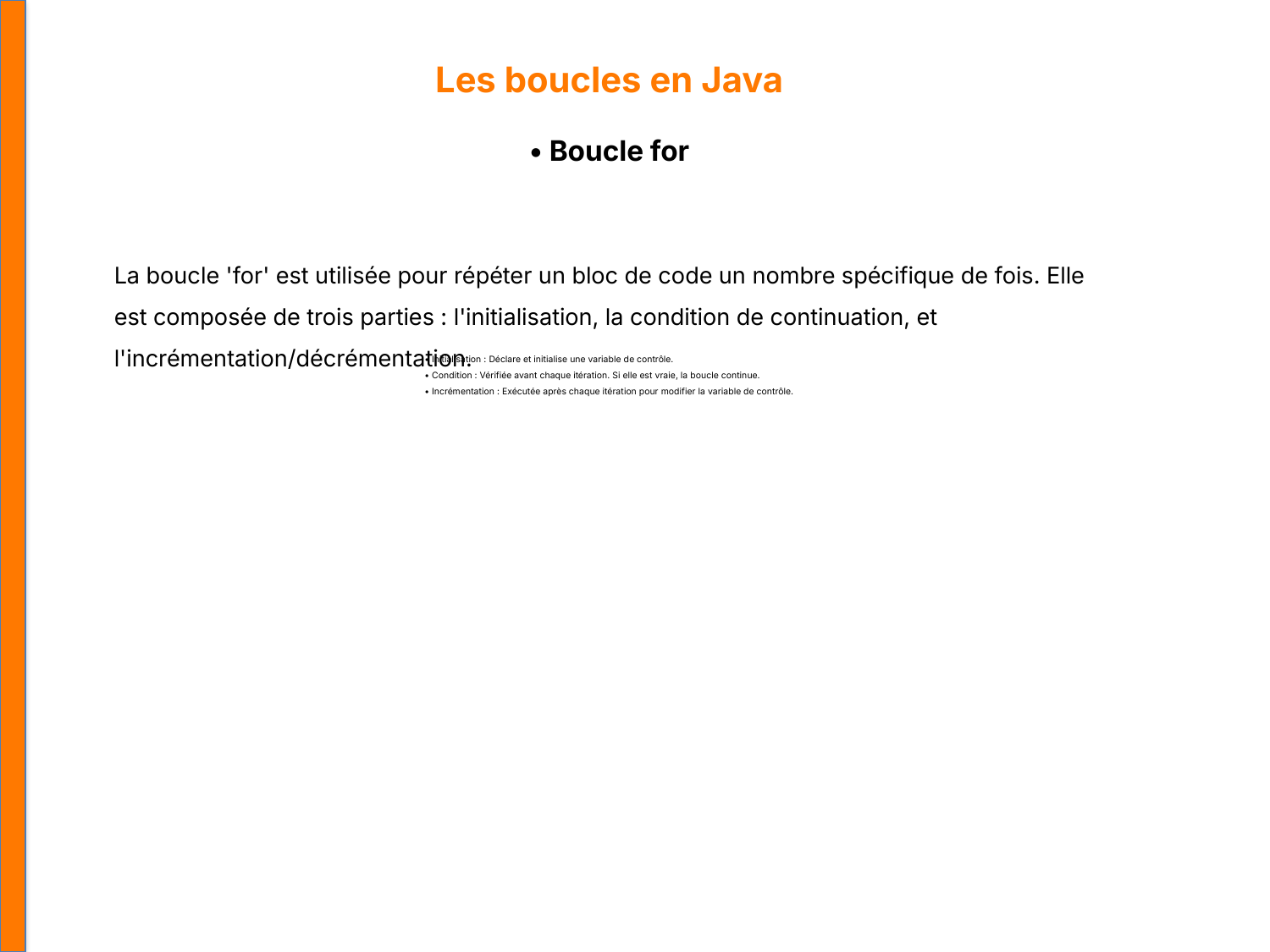

Les boucles en Java
• Boucle for

La boucle 'for' est utilisée pour répéter un bloc de code un nombre spécifique de fois. Elle est composée de trois parties : l'initialisation, la condition de continuation, et l'incrémentation/décrémentation.

• Initialisation : Déclare et initialise une variable de contrôle.
• Condition : Vérifiée avant chaque itération. Si elle est vraie, la boucle continue.
• Incrémentation : Exécutée après chaque itération pour modifier la variable de contrôle.